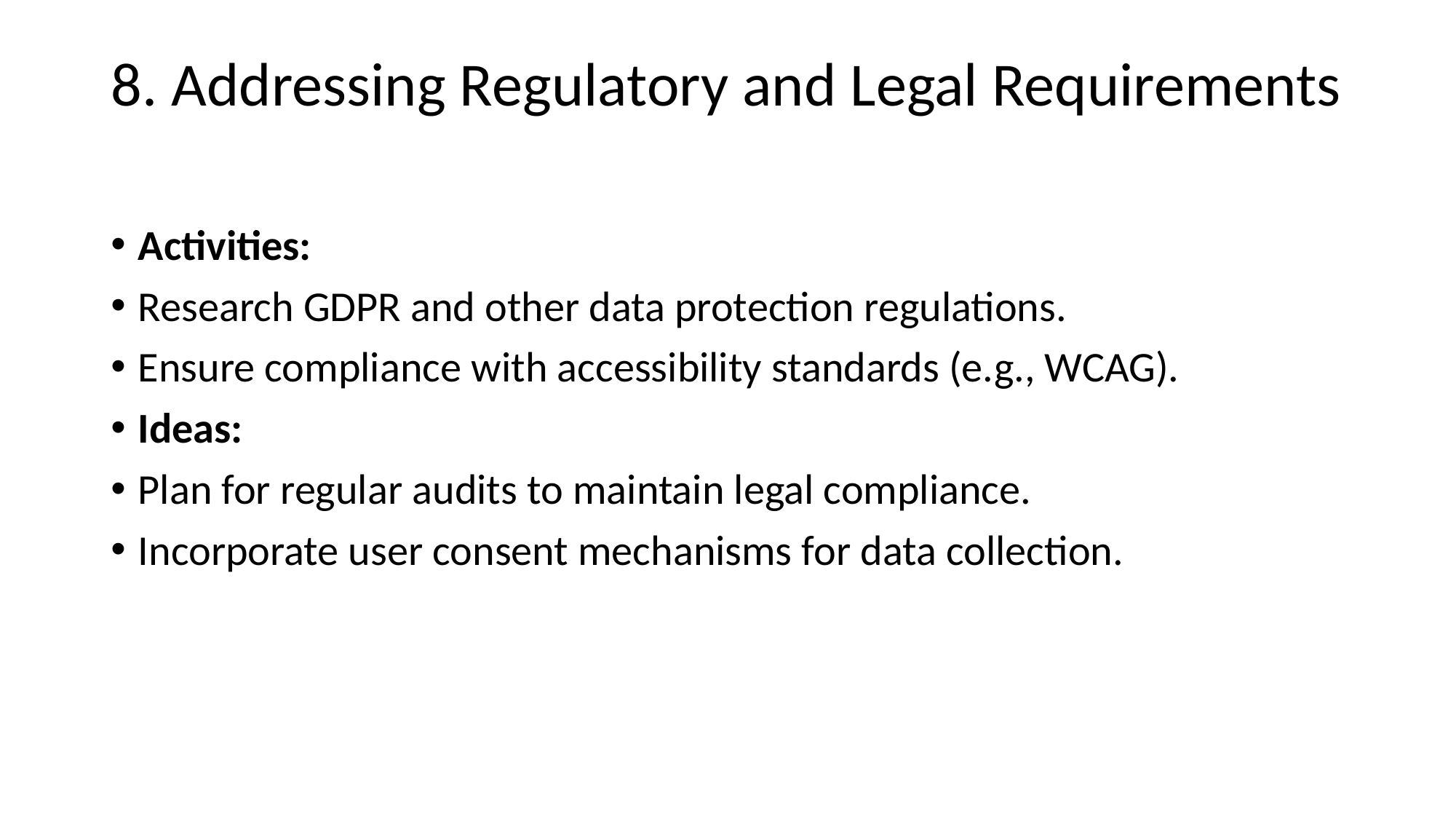

# 8. Addressing Regulatory and Legal Requirements
Activities:
Research GDPR and other data protection regulations.
Ensure compliance with accessibility standards (e.g., WCAG).
Ideas:
Plan for regular audits to maintain legal compliance.
Incorporate user consent mechanisms for data collection.